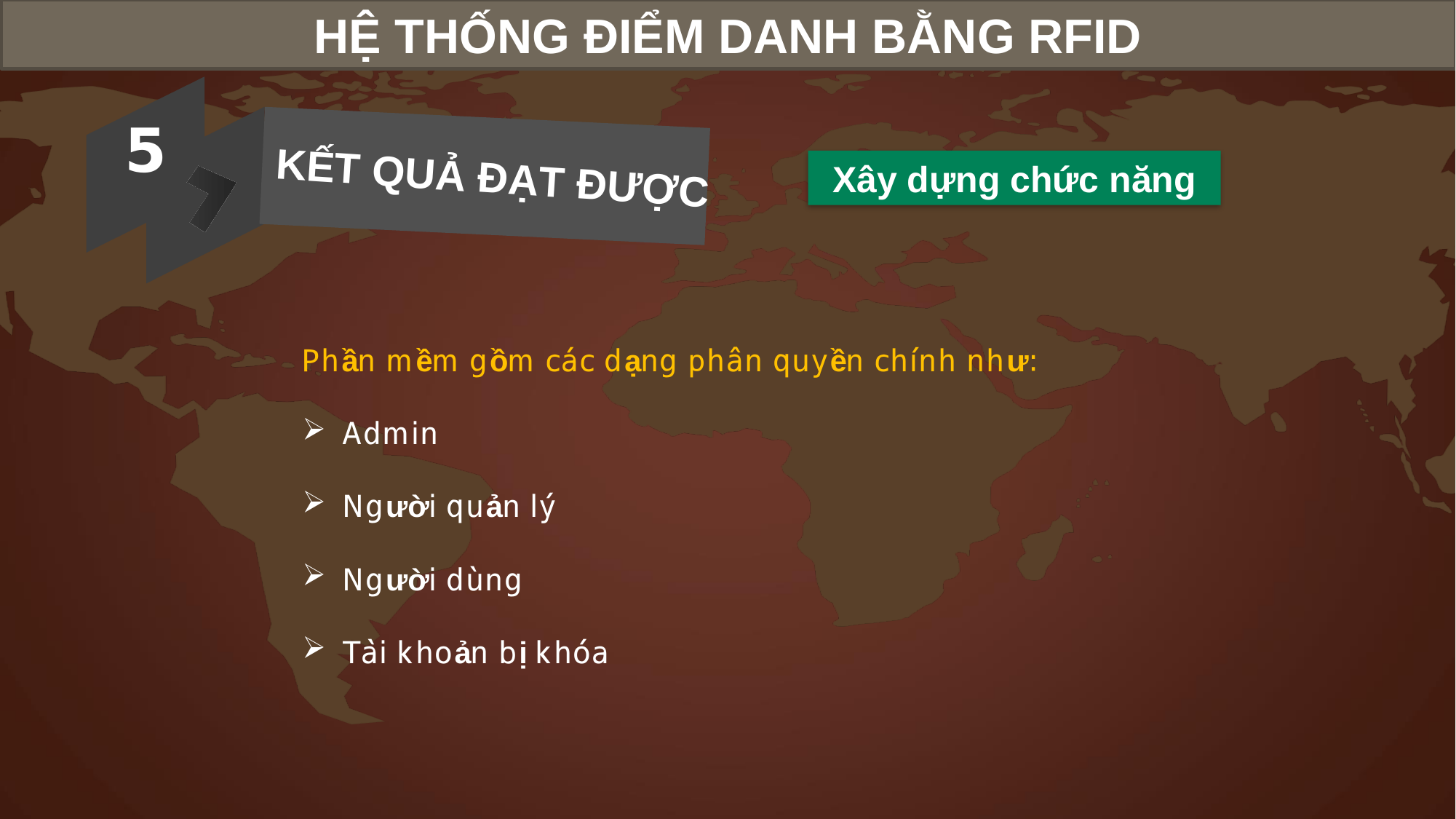

HỆ THỐNG ĐIỂM DANH BẰNG RFID

5
KẾT QUẢ ĐẠT ĐƯỢC
Xây dựng chức năng
Phần mềm gồm các dạng phân quyền chính như:
Admin
Người quản lý
Người dùng
Tài khoản bị khóa